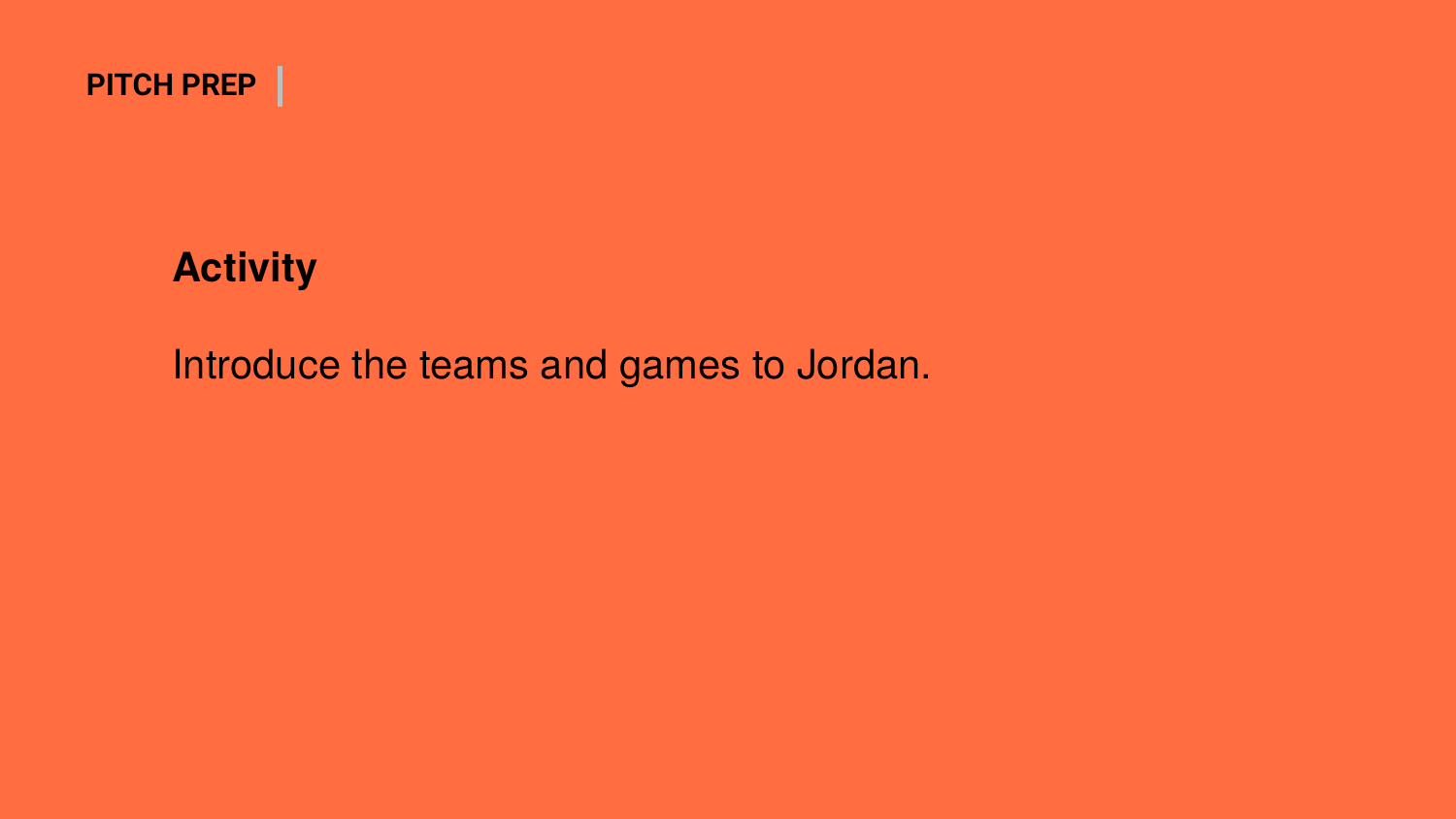

PITCH PREP

Activity

Introduce the teams and games to Jordan.